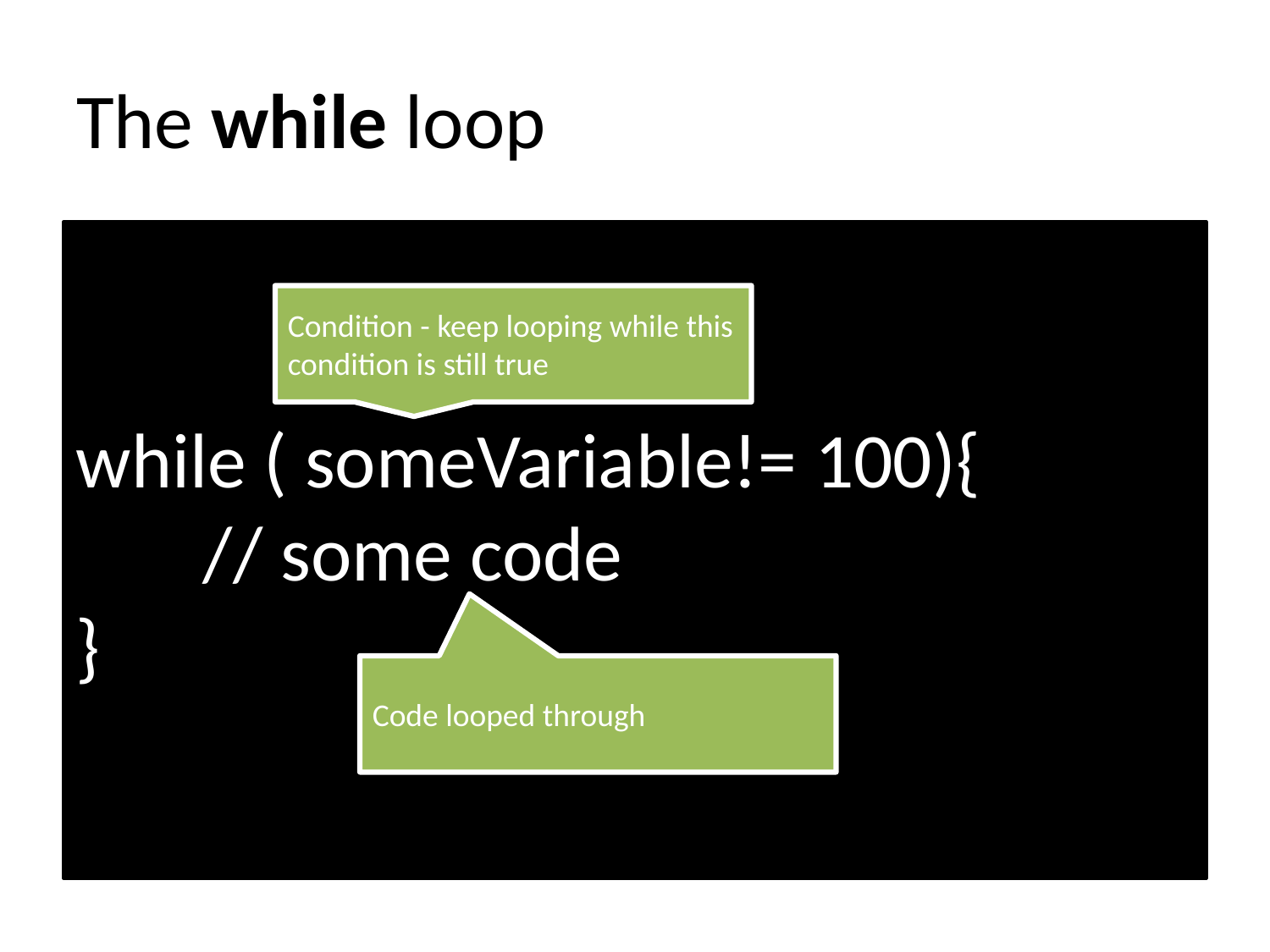

# The while loop

while ( someVariable!= 100){
	// some code
}
Condition - keep looping while this
condition is still true
Code looped through